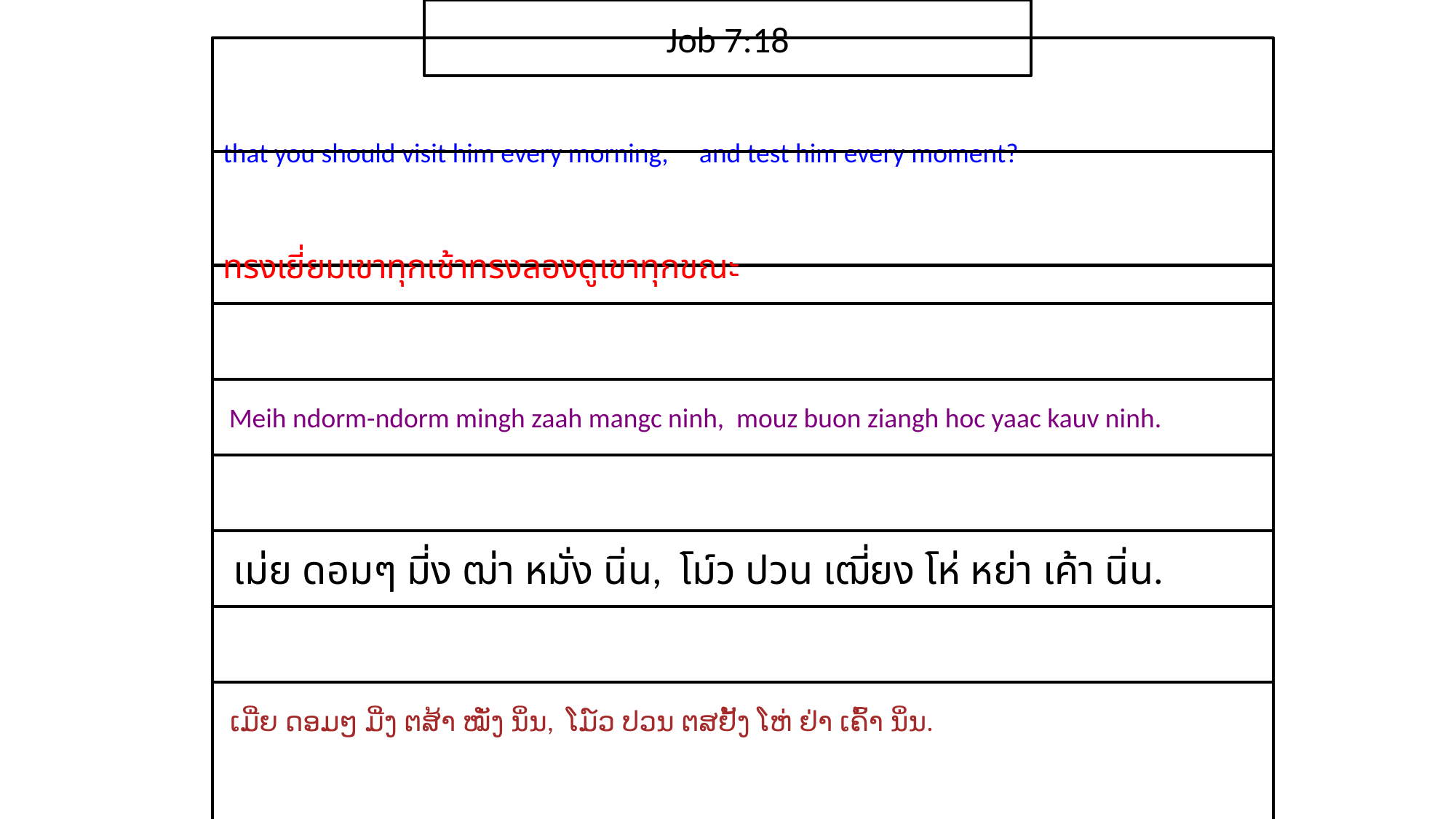

Job 7:18
that you should visit him every morning,     and test him every moment?
ทรง​เยี่ยม​เขา​ทุก​เช้าทรง​ลอง​ดู​เขา​ทุก​ขณะ
 Meih ndorm-ndorm mingh zaah mangc ninh,  mouz buon ziangh hoc yaac kauv ninh.
 เม่ย ดอมๆ มี่ง ฒ่า หมั่ง นิ่น,  โม์ว ปวน เฒี่ยง โห่ หย่า เค้า นิ่น.
 ເມີ່ຍ ດອມໆ ມີ່ງ ຕສ້າ ໝັ່ງ ນິ່ນ,  ໂມ໌ວ ປວນ ຕສຢັ້ງ ໂຫ່ ຢ່າ ເຄົ້າ ນິ່ນ.